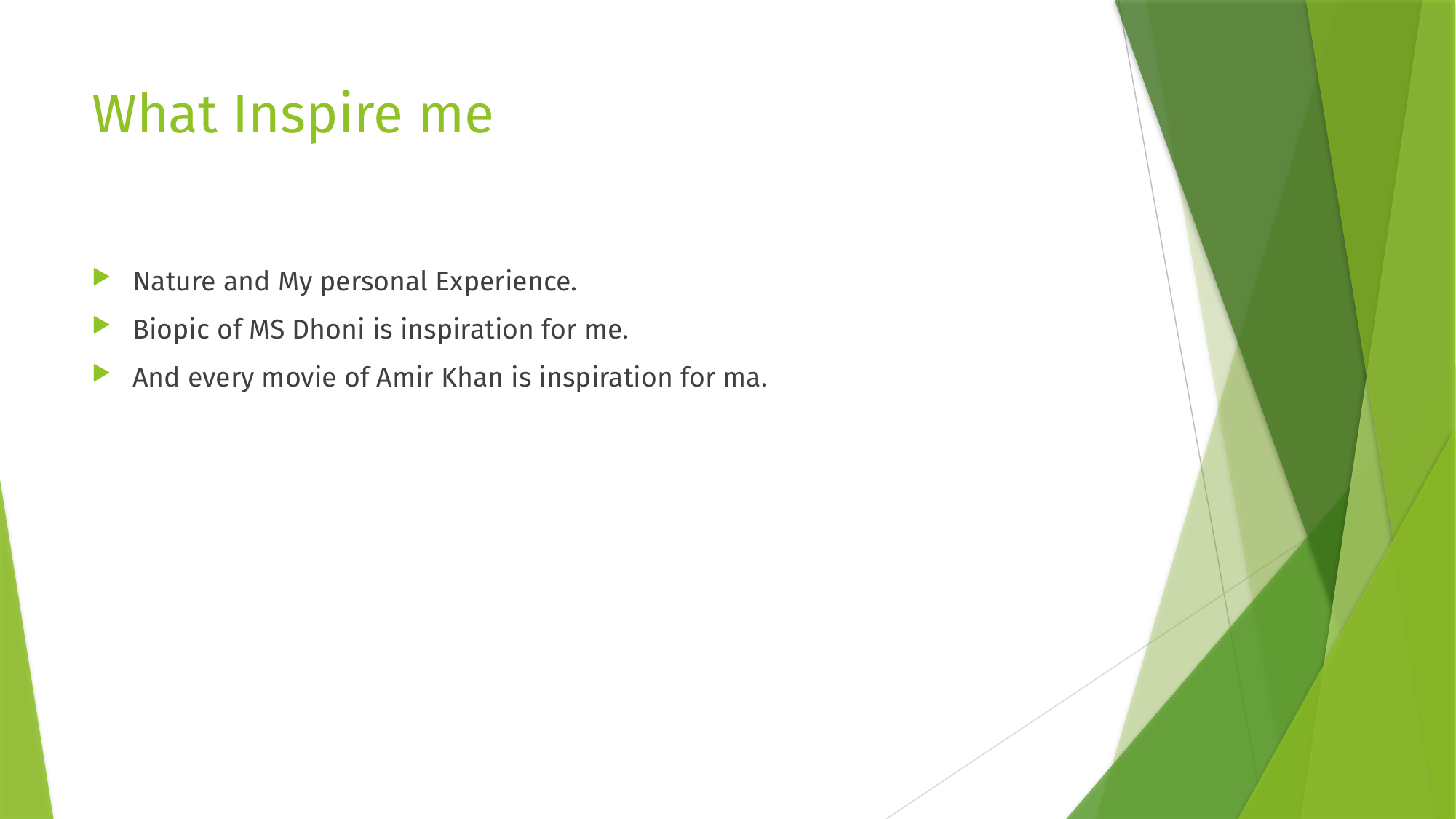

# What Inspire me
Nature and My personal Experience.
Biopic of MS Dhoni is inspiration for me.
And every movie of Amir Khan is inspiration for ma.